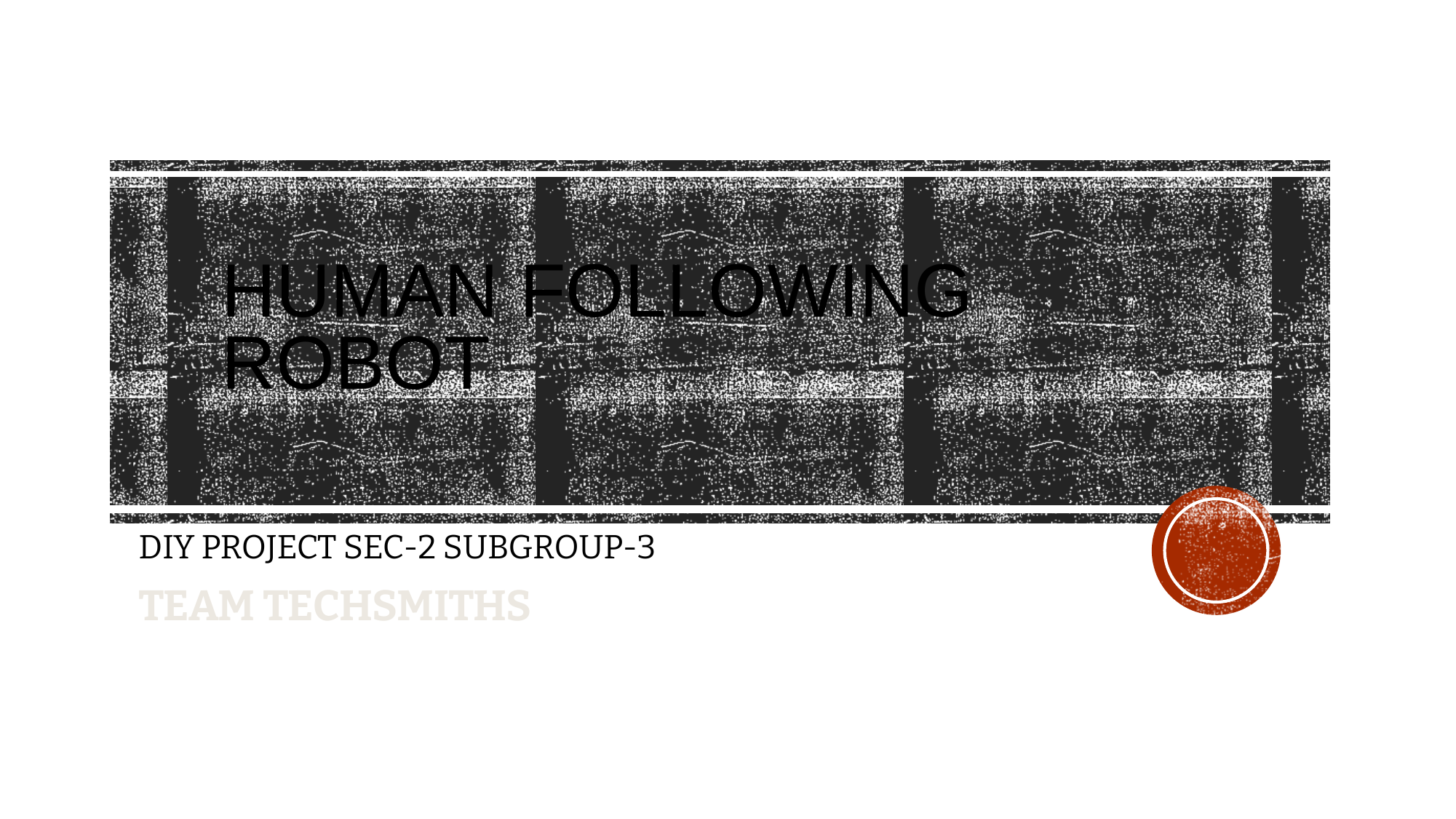

# HUMAN FOLLOWING ROBOT
DIY PROJECT SEC-2 SUBGROUP-3
TEAM TECHSMITHS